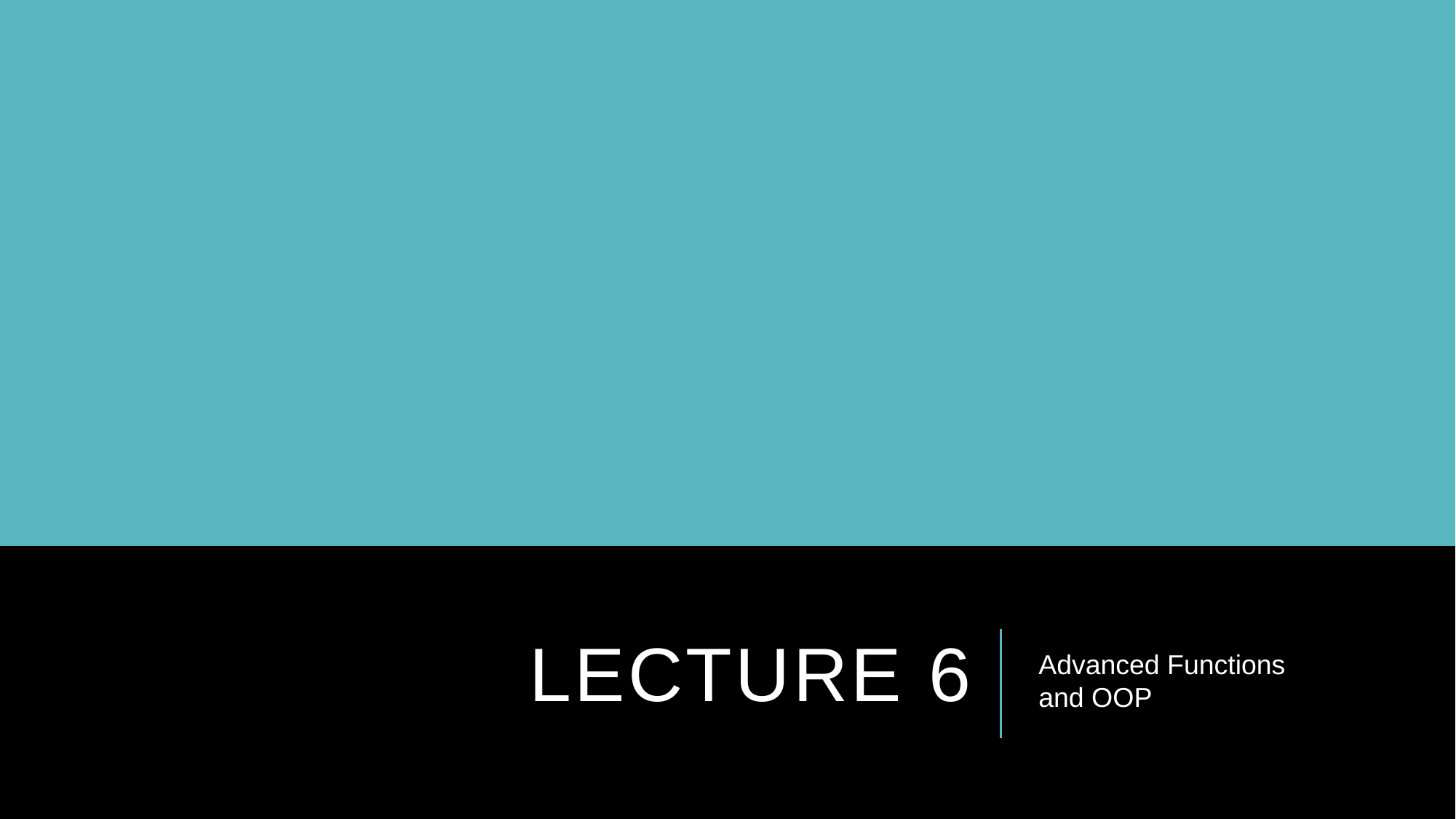

# Lecture 6
Advanced Functions
and OOP